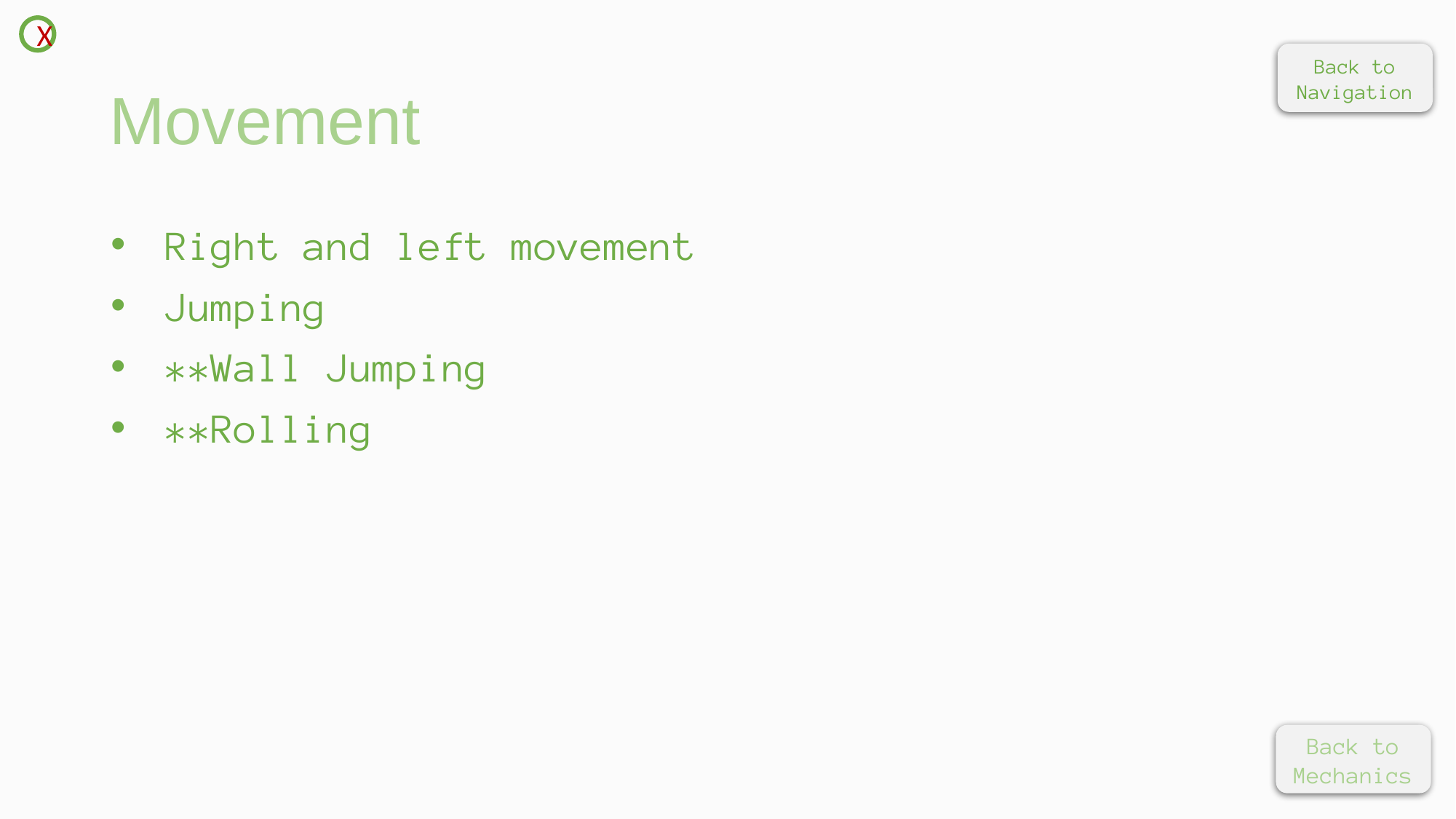

Right and left movement
Jumping
**Wall Jumping
**Rolling